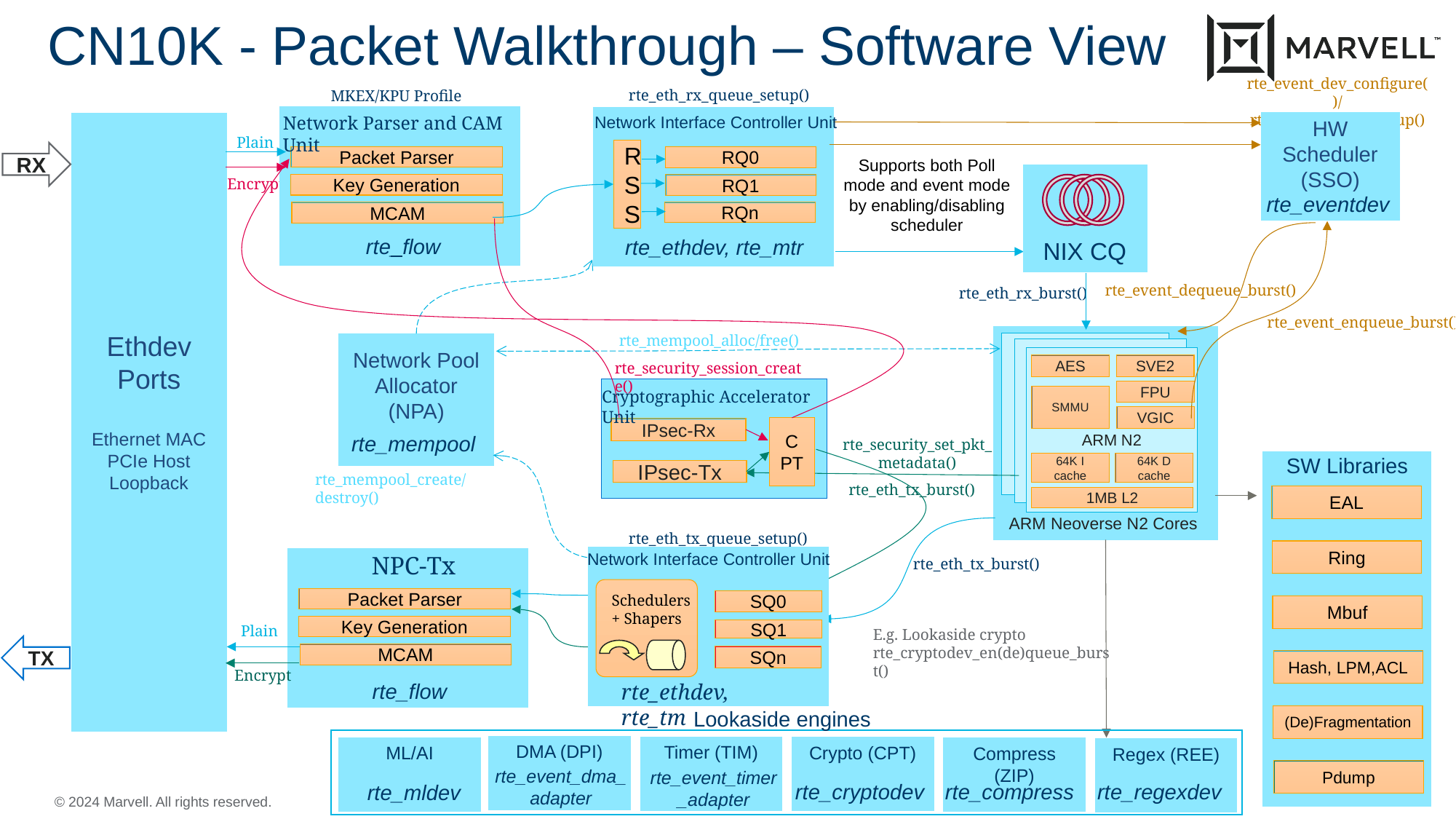

# CN10K - Packet Walkthrough – Software View

rte_event_dev_configure()/
rte_event_queue_setup()
rte_eth_rx_queue_setup()
MKEX/KPU Profile
Network Parser and CAM Unit
Network Interface Controller Unit

Packet Parser
Key Generation
MCAM
rte_flow

RSS
RQ0
RQ1
RQn
rte_ethdev, rte_mtr
HW Scheduler
(SSO)

Ethdev Ports

Ethernet MAC
PCIe Host
Loopback

Plain
RX
Supports both Poll mode and event mode by enabling/disabling scheduler

Encrypt

rte_eventdev
NIX CQ
rte_event_dequeue_burst()
rte_eth_rx_burst()
rte_event_enqueue_burst()
rte_mempool_alloc/free()

ARM Neoverse N2 Cores

ARM N2
Network Pool Allocator
(NPA)

ARM N2

ARM N2
AES
SVE2
FPU
SMMU
VGIC
64K I cache
64K D cache
1MB L2
rte_security_session_create()

Cryptographic Accelerator Unit
CPT
IPsec-Rx
rte_mempool
rte_security_set_pkt_metadata()
SW Libraries

IPsec-Tx
rte_mempool_create/destroy()
rte_eth_tx_burst()
EAL
rte_eth_tx_queue_setup()
Ring
Network Interface Controller Unit

Schedulers + Shapers
SQ0
SQ1

SQn
rte_ethdev, rte_tm
NPC-Tx

Packet Parser
Key Generation
MCAM
rte_flow
rte_eth_tx_burst()
Mbuf
Plain
E.g. Lookaside crypto
rte_cryptodev_en(de)queue_burst()
TX
Hash, LPM,ACL
Encrypt
Lookaside engines
(De)Fragmentation

DMA (DPI)

Timer (TIM)

Crypto (CPT)

ML/AI

Compress (ZIP)

Regex (REE)

rte_event_dma_adapter
Pdump
rte_event_timer_adapter
rte_cryptodev
rte_compress
rte_regexdev
rte_mldev